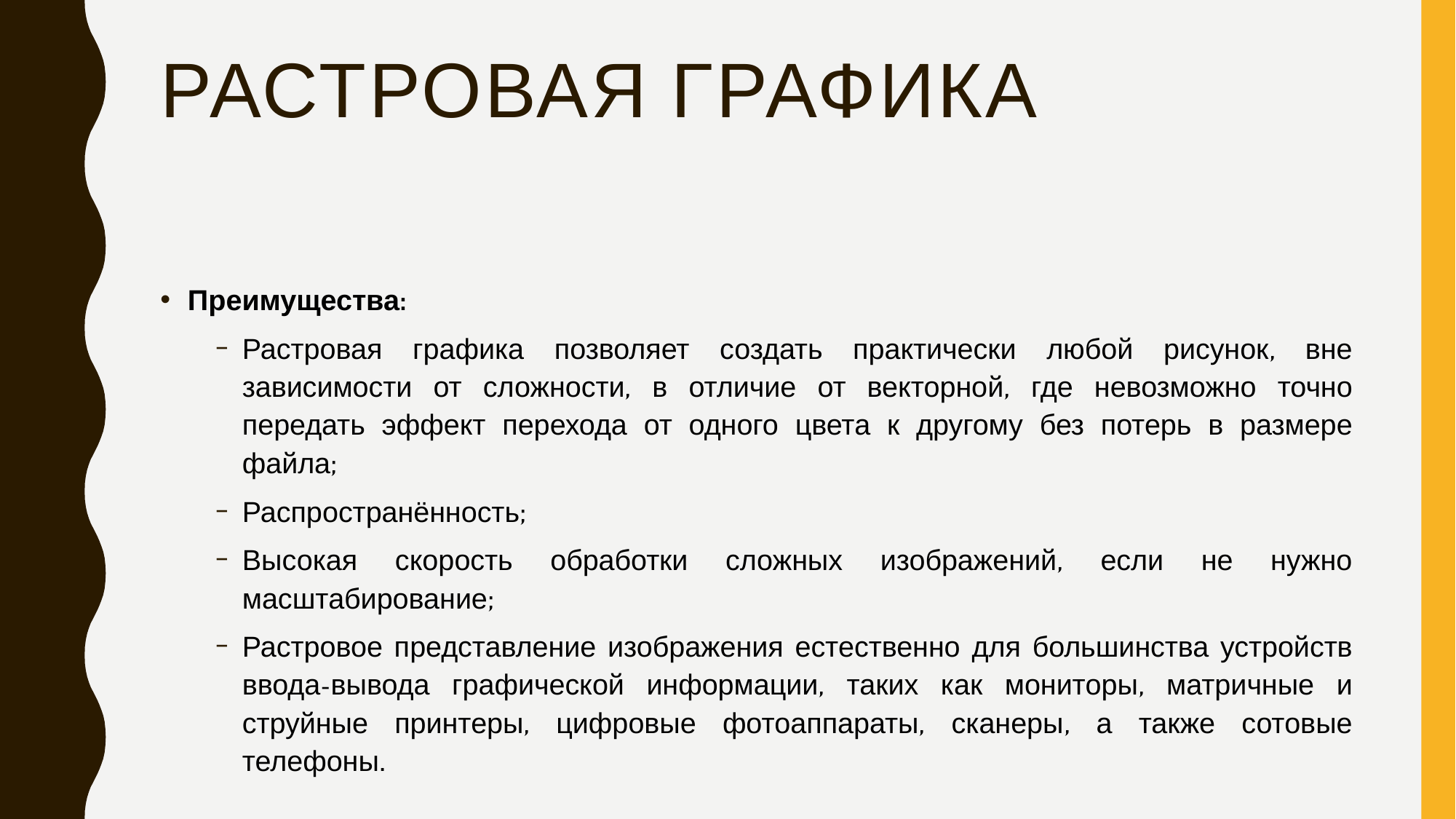

# Растровая графика
Преимущества:
Растровая графика позволяет создать практически любой рисунок, вне зависимости от сложности, в отличие от векторной, где невозможно точно передать эффект перехода от одного цвета к другому без потерь в размере файла;
Распространённость;
Высокая скорость обработки сложных изображений, если не нужно масштабирование;
Растровое представление изображения естественно для большинства устройств ввода-вывода графической информации, таких как мониторы, матричные и струйные принтеры, цифровые фотоаппараты, сканеры, а также сотовые телефоны.